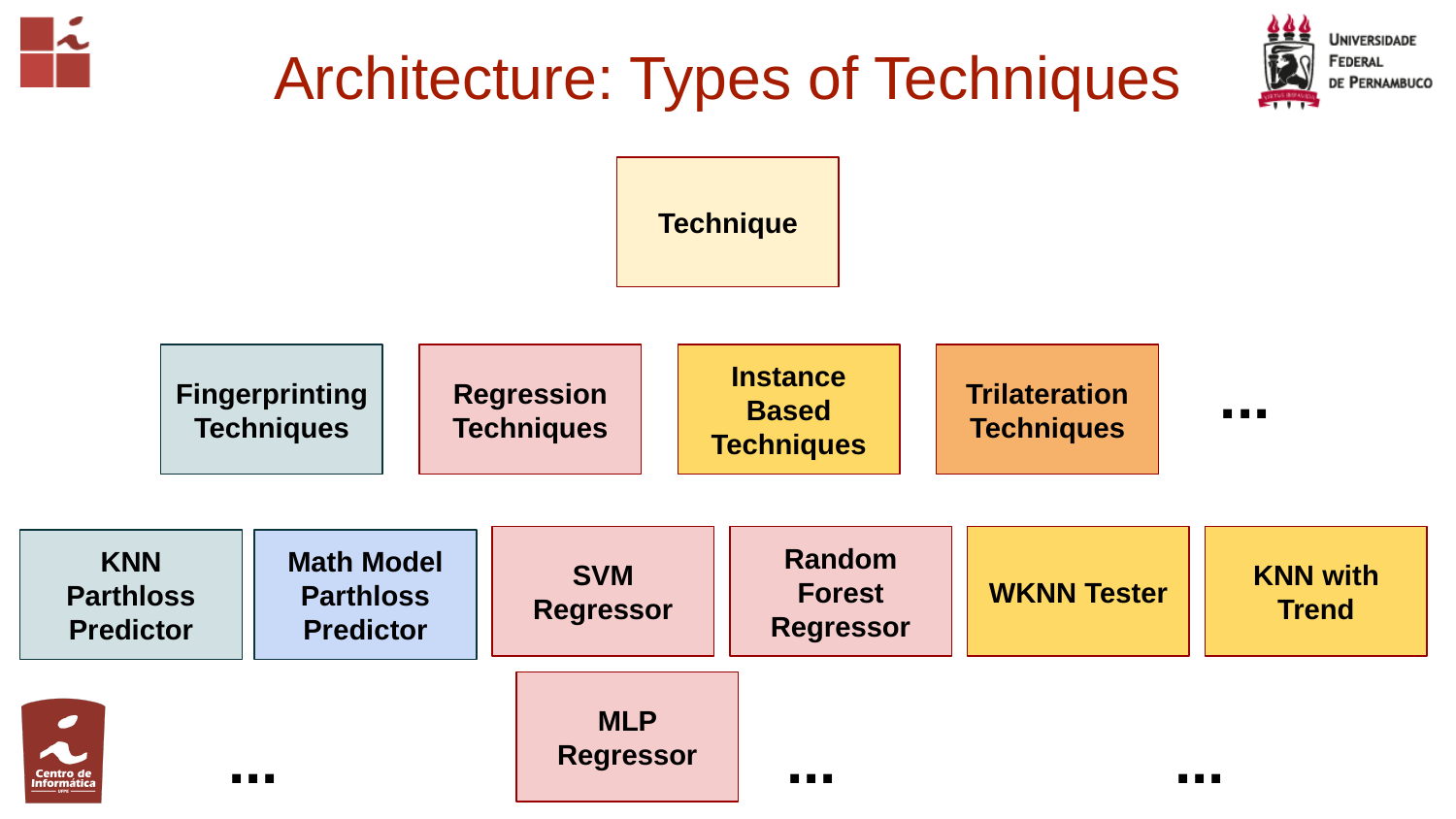

# Architecture: Types of Techniques
Technique
...
Fingerprinting Techniques
Regression Techniques
Instance Based Techniques
Trilateration Techniques
SVM Regressor
Random Forest Regressor
WKNN Tester
KNN with Trend
KNN Parthloss Predictor
Math Model Parthloss Predictor
MLP Regressor
...
...
...